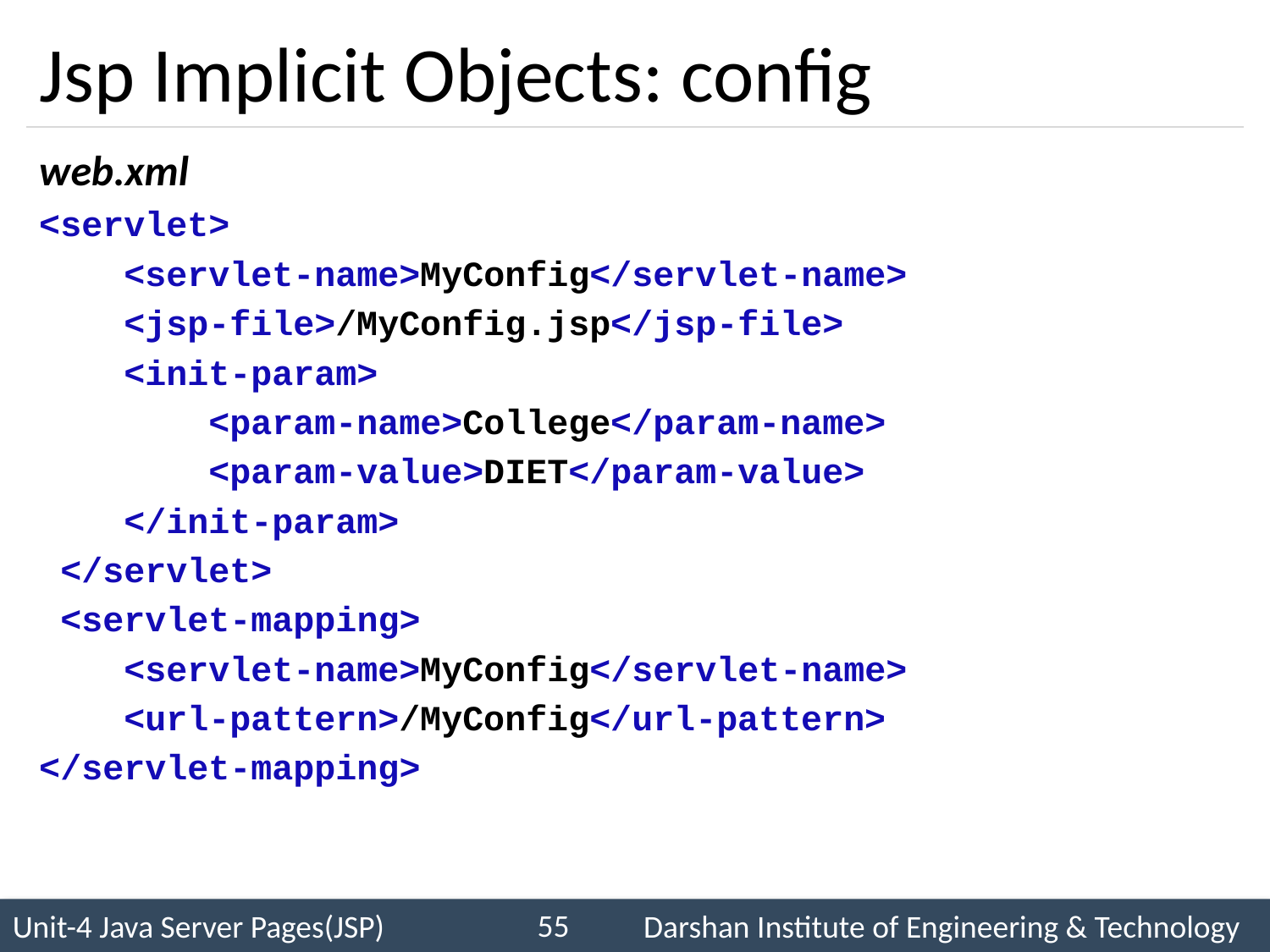

# Jsp Implicit Objects: config
web.xml
<servlet>
    <servlet-name>MyConfig</servlet-name>
    <jsp-file>/MyConfig.jsp</jsp-file>
    <init-param>
        <param-name>College</param-name>
        <param-value>DIET</param-value>
    </init-param>
 </servlet>
 <servlet-mapping>
    <servlet-name>MyConfig</servlet-name>
    <url-pattern>/MyConfig</url-pattern>
</servlet-mapping>
55